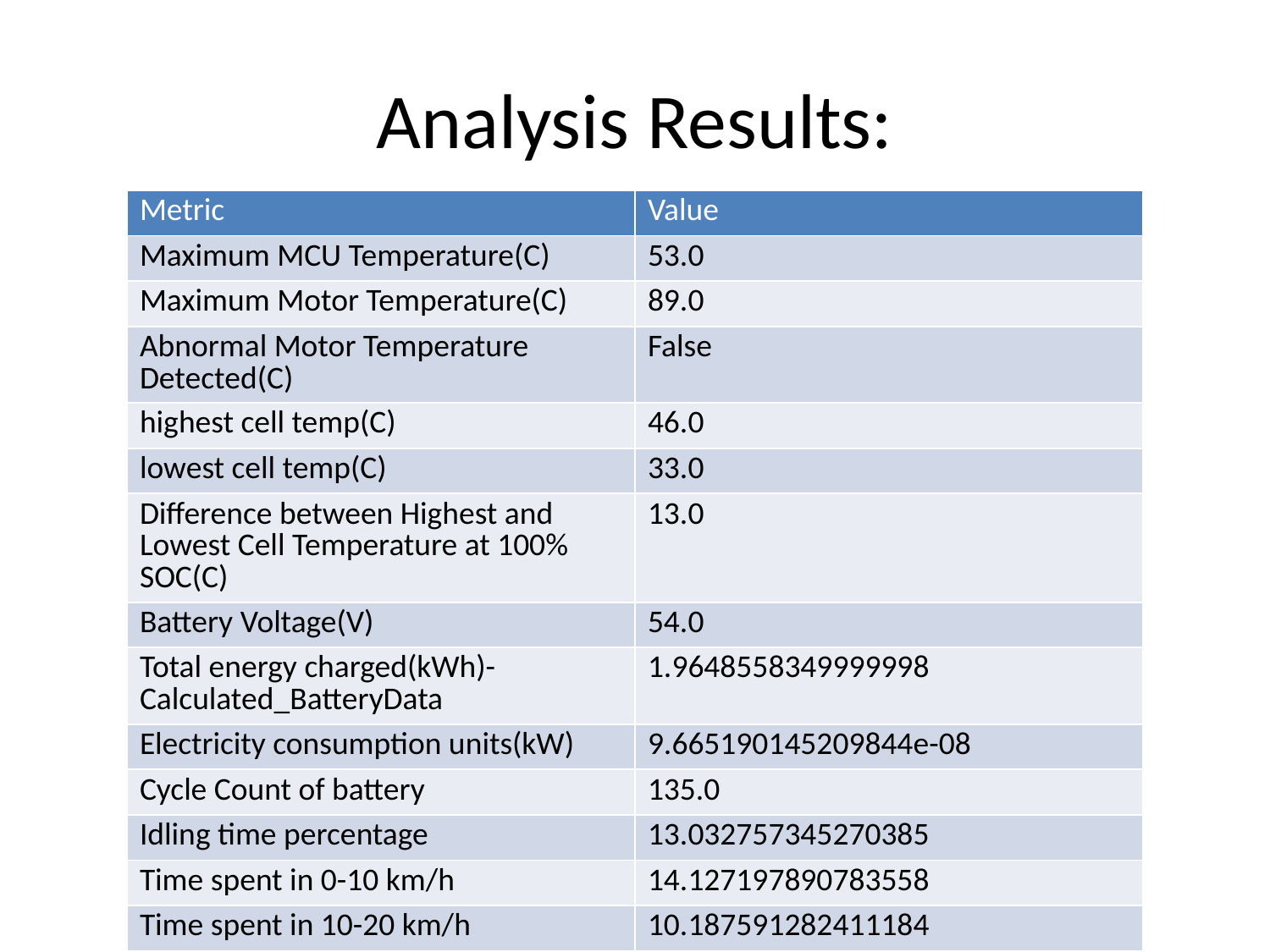

# Analysis Results:
| Metric | Value |
| --- | --- |
| Maximum MCU Temperature(C) | 53.0 |
| Maximum Motor Temperature(C) | 89.0 |
| Abnormal Motor Temperature Detected(C) | False |
| highest cell temp(C) | 46.0 |
| lowest cell temp(C) | 33.0 |
| Difference between Highest and Lowest Cell Temperature at 100% SOC(C) | 13.0 |
| Battery Voltage(V) | 54.0 |
| Total energy charged(kWh)- Calculated\_BatteryData | 1.9648558349999998 |
| Electricity consumption units(kW) | 9.665190145209844e-08 |
| Cycle Count of battery | 135.0 |
| Idling time percentage | 13.032757345270385 |
| Time spent in 0-10 km/h | 14.127197890783558 |
| Time spent in 10-20 km/h | 10.187591282411184 |